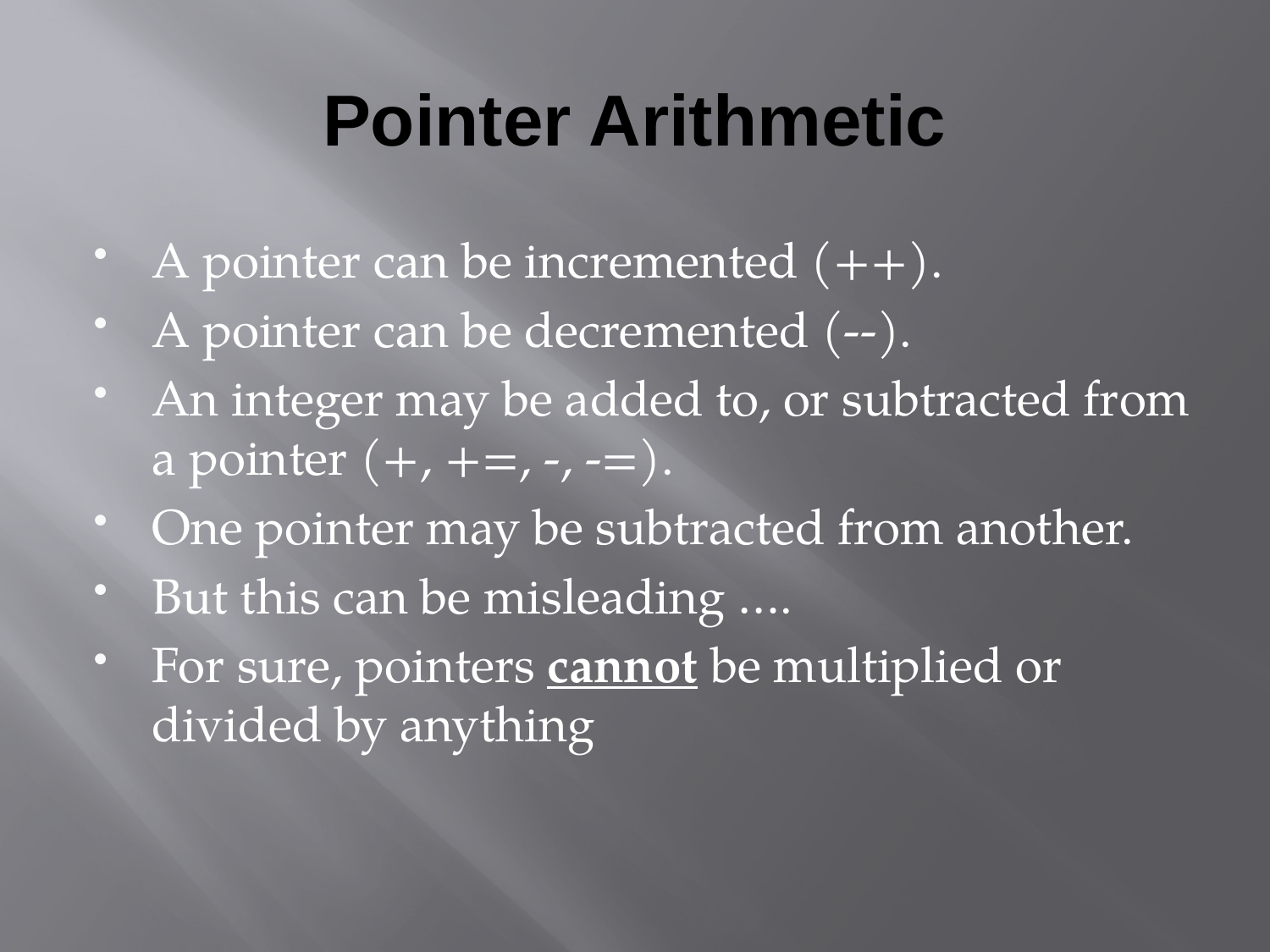

# Pointer Arithmetic
A pointer can be incremented (++).
A pointer can be decremented (--).
An integer may be added to, or subtracted from a pointer (+, +=, -, -=).
One pointer may be subtracted from another.
But this can be misleading ….
For sure, pointers cannot be multiplied or divided by anything